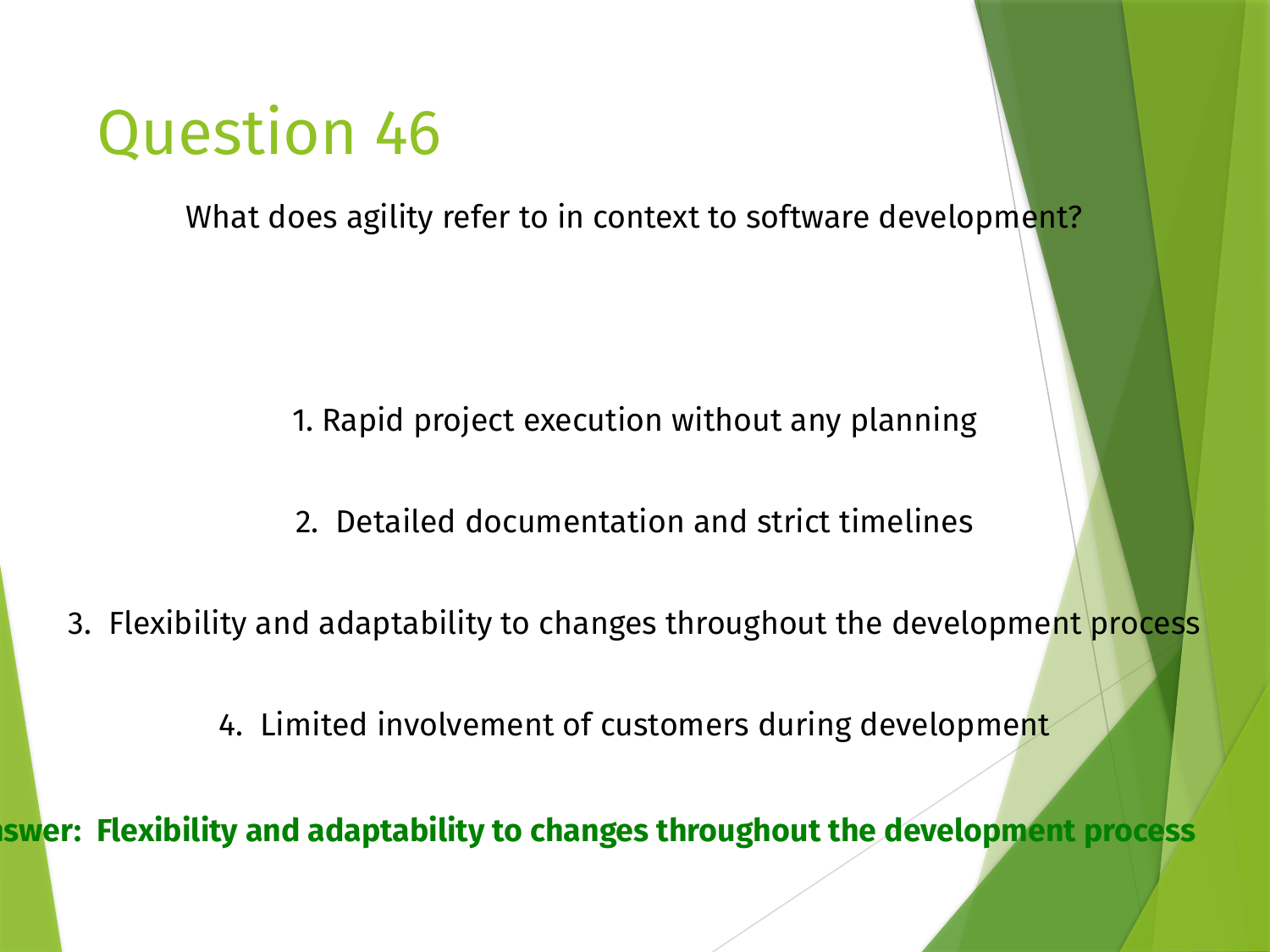

# Question 46
What does agility refer to in context to software development?

1. Rapid project execution without any planning

2.  Detailed documentation and strict timelines

3.  Flexibility and adaptability to changes throughout the development process

4.  Limited involvement of customers during development

✅ Correct Answer:  Flexibility and adaptability to changes throughout the development process